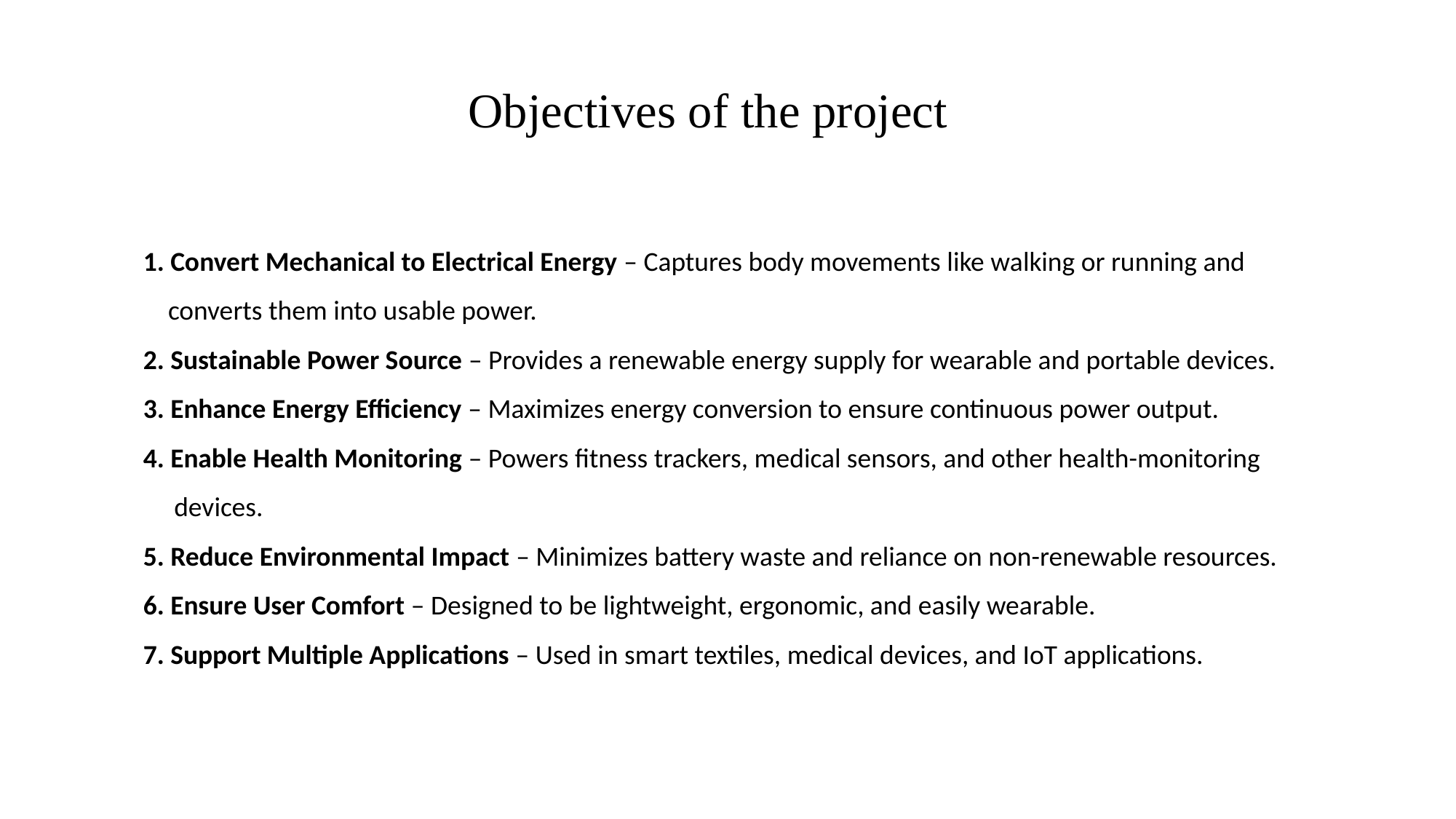

Objectives of the project

 Convert Mechanical to Electrical Energy – Captures body movements like walking or running and
    converts them into usable power.
2. Sustainable Power Source – Provides a renewable energy supply for wearable and portable devices.
3. Enhance Energy Efficiency – Maximizes energy conversion to ensure continuous power output.
4. Enable Health Monitoring – Powers fitness trackers, medical sensors, and other health-monitoring
     devices.
5. Reduce Environmental Impact – Minimizes battery waste and reliance on non-renewable resources.
6. Ensure User Comfort – Designed to be lightweight, ergonomic, and easily wearable.
7. Support Multiple Applications – Used in smart textiles, medical devices, and IoT applications.